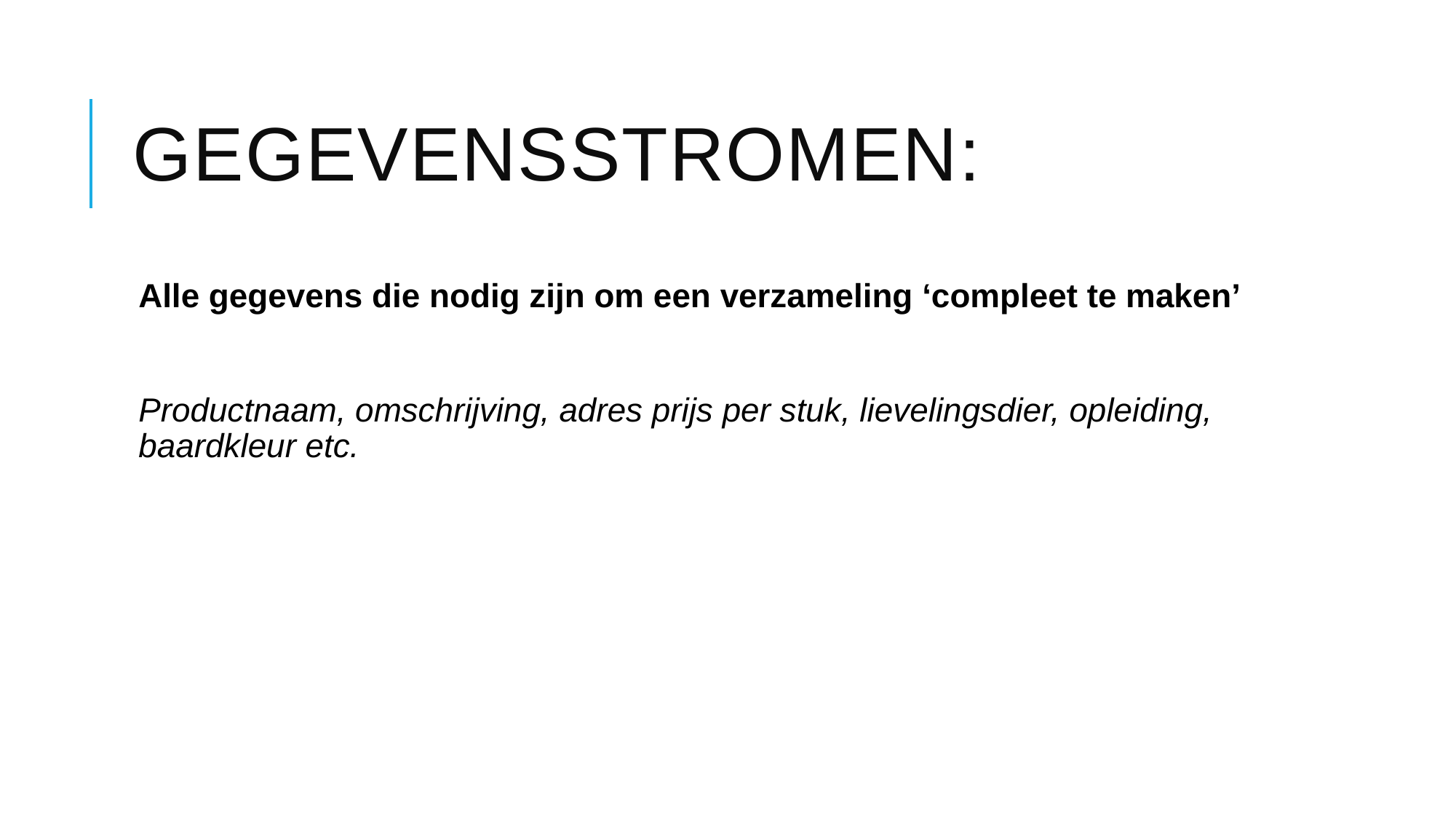

# Gegevensstromen:
Alle gegevens die nodig zijn om een verzameling ‘compleet te maken’

Productnaam, omschrijving, adres prijs per stuk, lievelingsdier, opleiding, baardkleur etc.